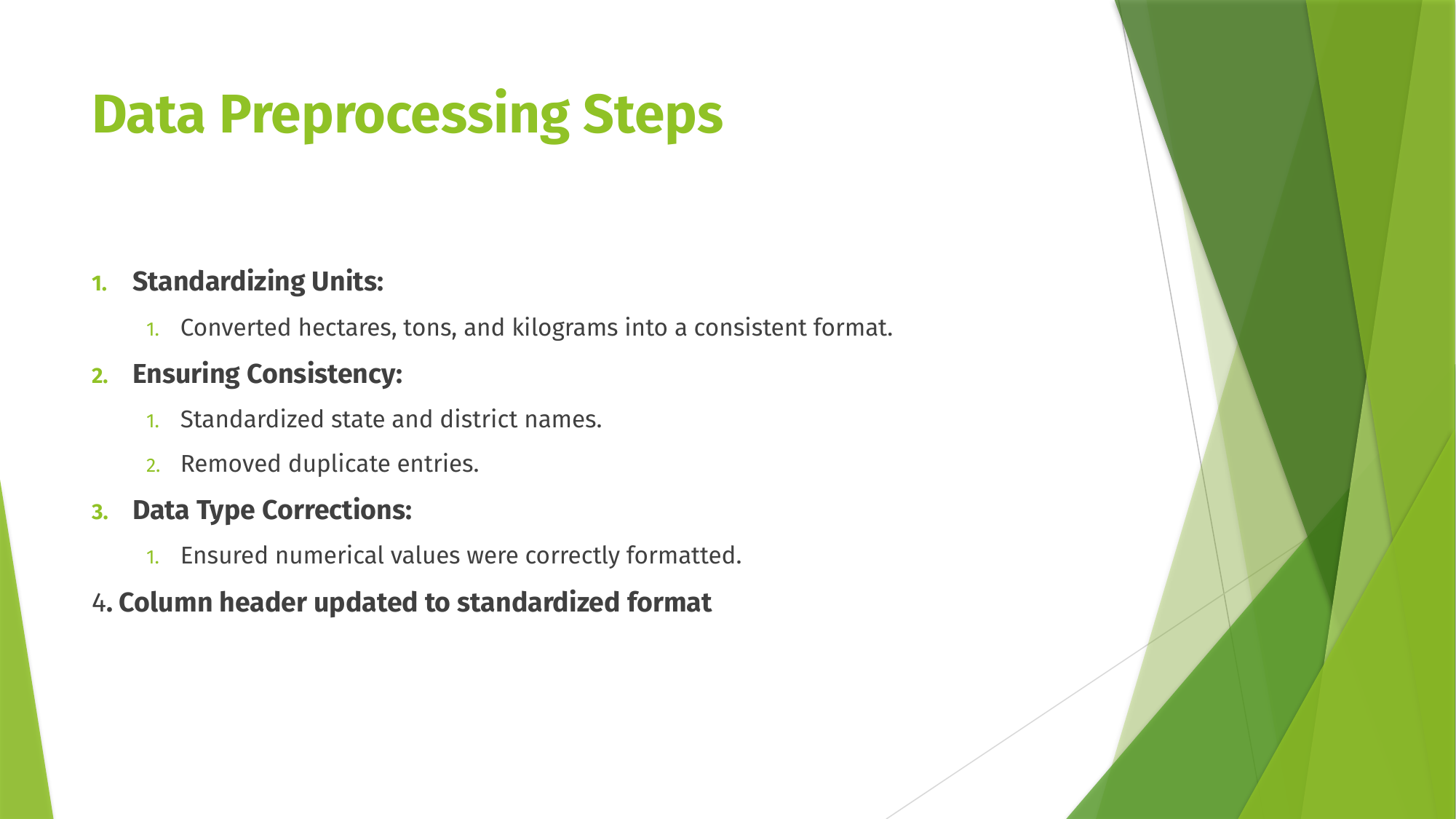

# Data Preprocessing Steps
Standardizing Units:
Converted hectares, tons, and kilograms into a consistent format.
Ensuring Consistency:
Standardized state and district names.
Removed duplicate entries.
Data Type Corrections:
Ensured numerical values were correctly formatted.
4. Column header updated to standardized format